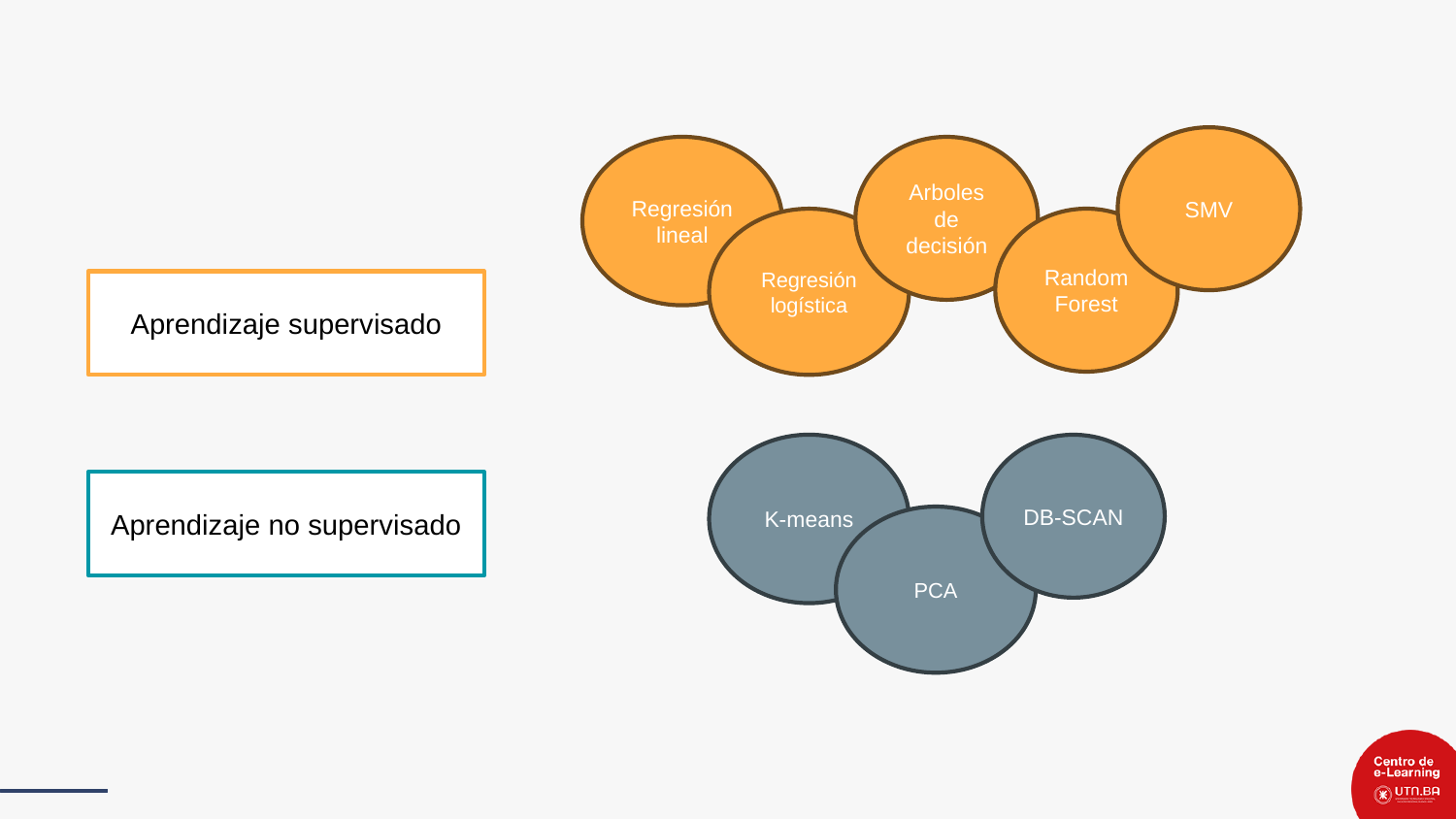

SMV
Regresión lineal
Arboles de decisión
Random Forest
Regresión logística
Aprendizaje supervisado
K-means
DB-SCAN
Aprendizaje no supervisado
PCA